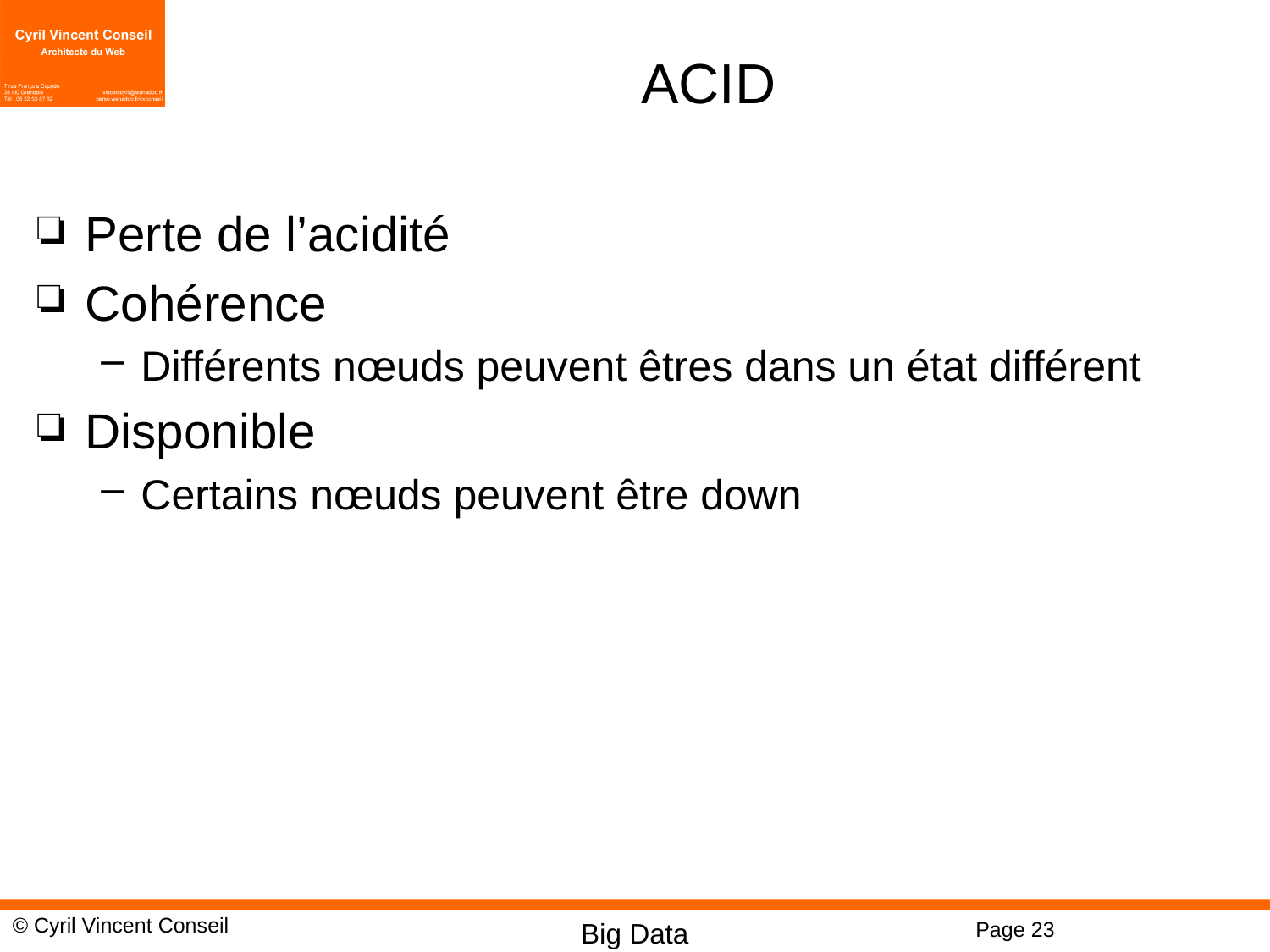

# ACID
Perte de l’acidité
Cohérence
Différents nœuds peuvent êtres dans un état différent
Disponible
Certains nœuds peuvent être down